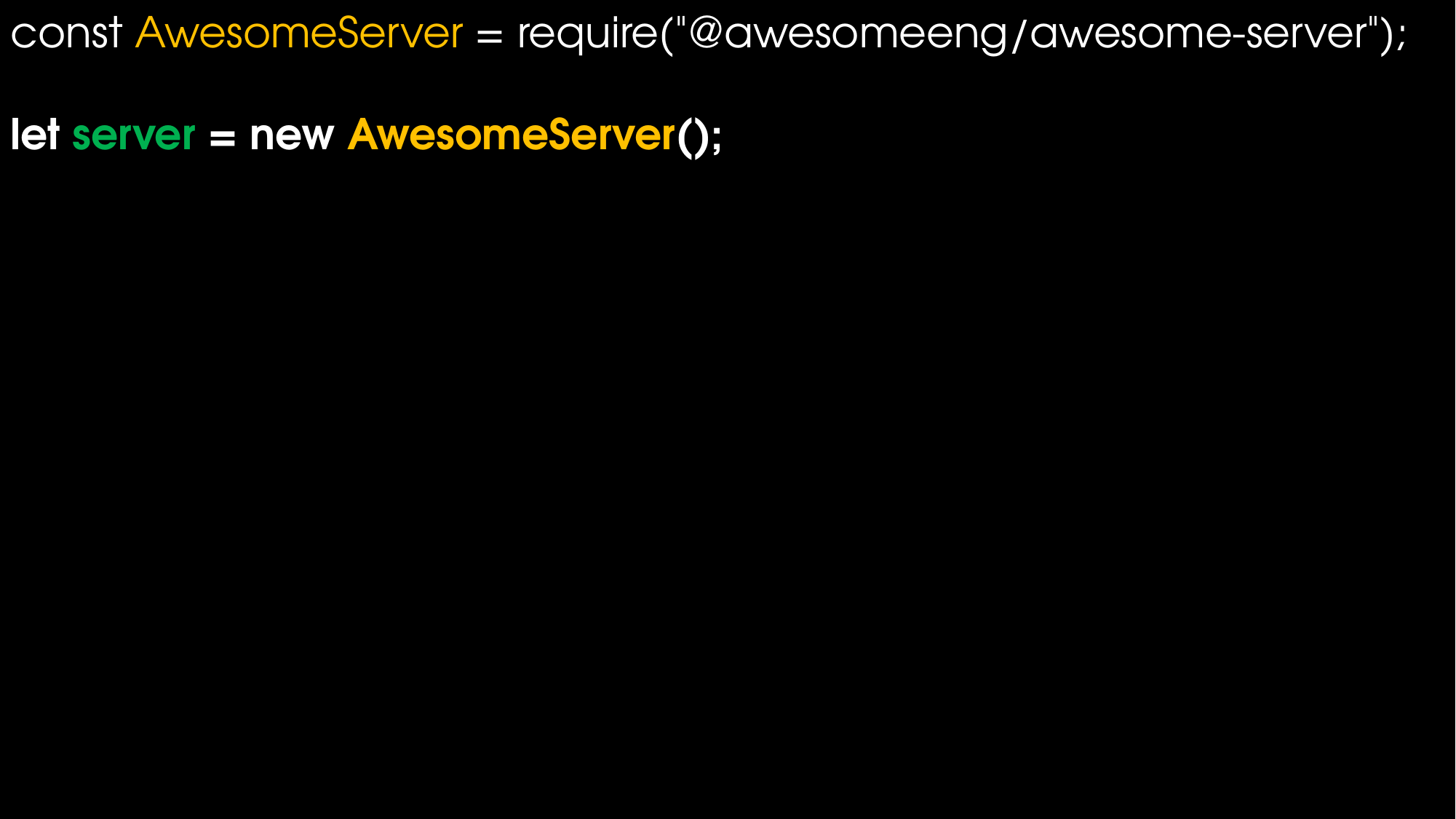

const AwesomeServer = require("@awesomeeng/awesome-server");

let server = new AwesomeServer();